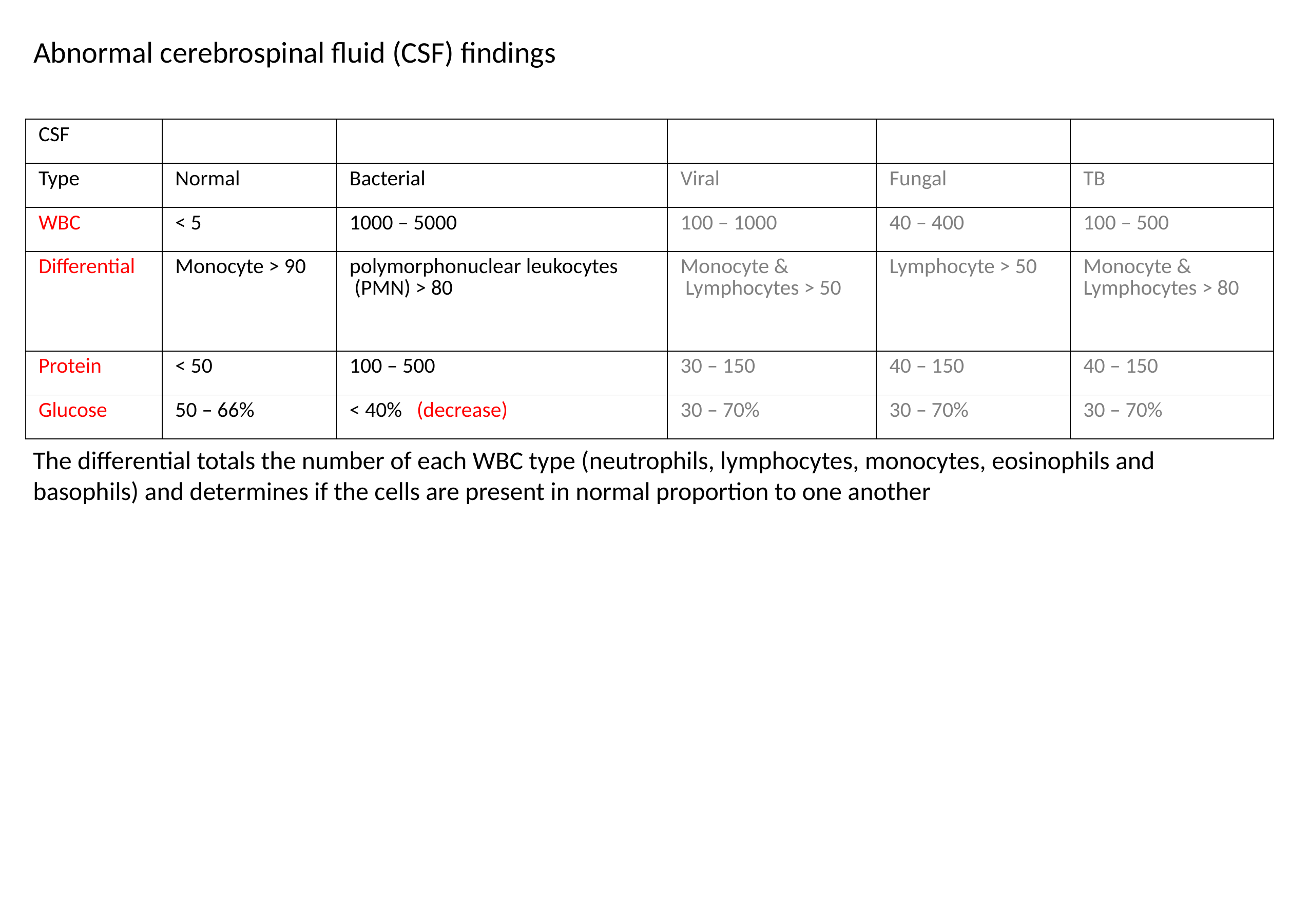

Abnormal cerebrospinal fluid (CSF) findings
| CSF |  |  |  |  |  |
| --- | --- | --- | --- | --- | --- |
| Type | Normal | Bacterial | Viral | Fungal | TB |
| WBC | < 5 | 1000 – 5000 | 100 – 1000 | 40 – 400 | 100 – 500 |
| Differential | Monocyte > 90 | polymorphonuclear leukocytes (PMN) > 80 | Monocyte & Lymphocytes > 50 | Lymphocyte > 50 | Monocyte & Lymphocytes > 80 |
| Protein | < 50 | 100 – 500 | 30 – 150 | 40 – 150 | 40 – 150 |
| Glucose | 50 – 66% | < 40% (decrease) | 30 – 70% | 30 – 70% | 30 – 70% |
The differential totals the number of each WBC type (neutrophils, lymphocytes, monocytes, eosinophils and basophils) and determines if the cells are present in normal proportion to one another